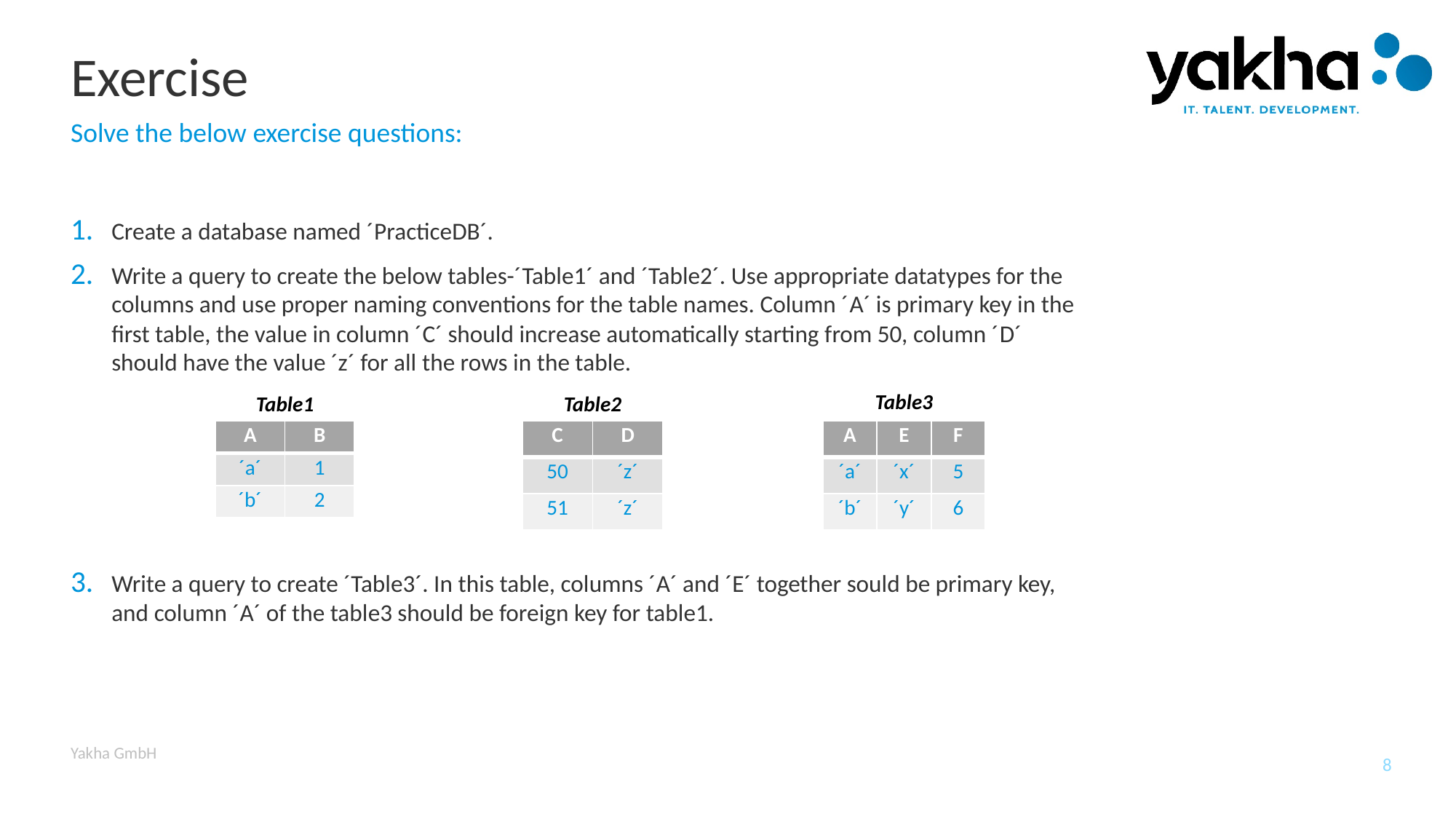

# Exercise
Solve the below exercise questions:
Create a database named ´PracticeDB´.
Write a query to create the below tables-´Table1´ and ´Table2´. Use appropriate datatypes for the columns and use proper naming conventions for the table names. Column ´A´ is primary key in the first table, the value in column ´C´ should increase automatically starting from 50, column ´D´ should have the value ´z´ for all the rows in the table.

Write a query to create ´Table3´. In this table, columns ´A´ and ´E´ together sould be primary key, and column ´A´ of the table3 should be foreign key for table1.

Table3
Table1
Table2
| A | B |
| --- | --- |
| ´a´ | 1 |
| ´b´ | 2 |
| C | D |
| --- | --- |
| 50 | ´z´ |
| 51 | ´z´ |
| A | E | F |
| --- | --- | --- |
| ´a´ | ´x´ | 5 |
| ´b´ | ´y´ | 6 |
Yakha GmbH
8